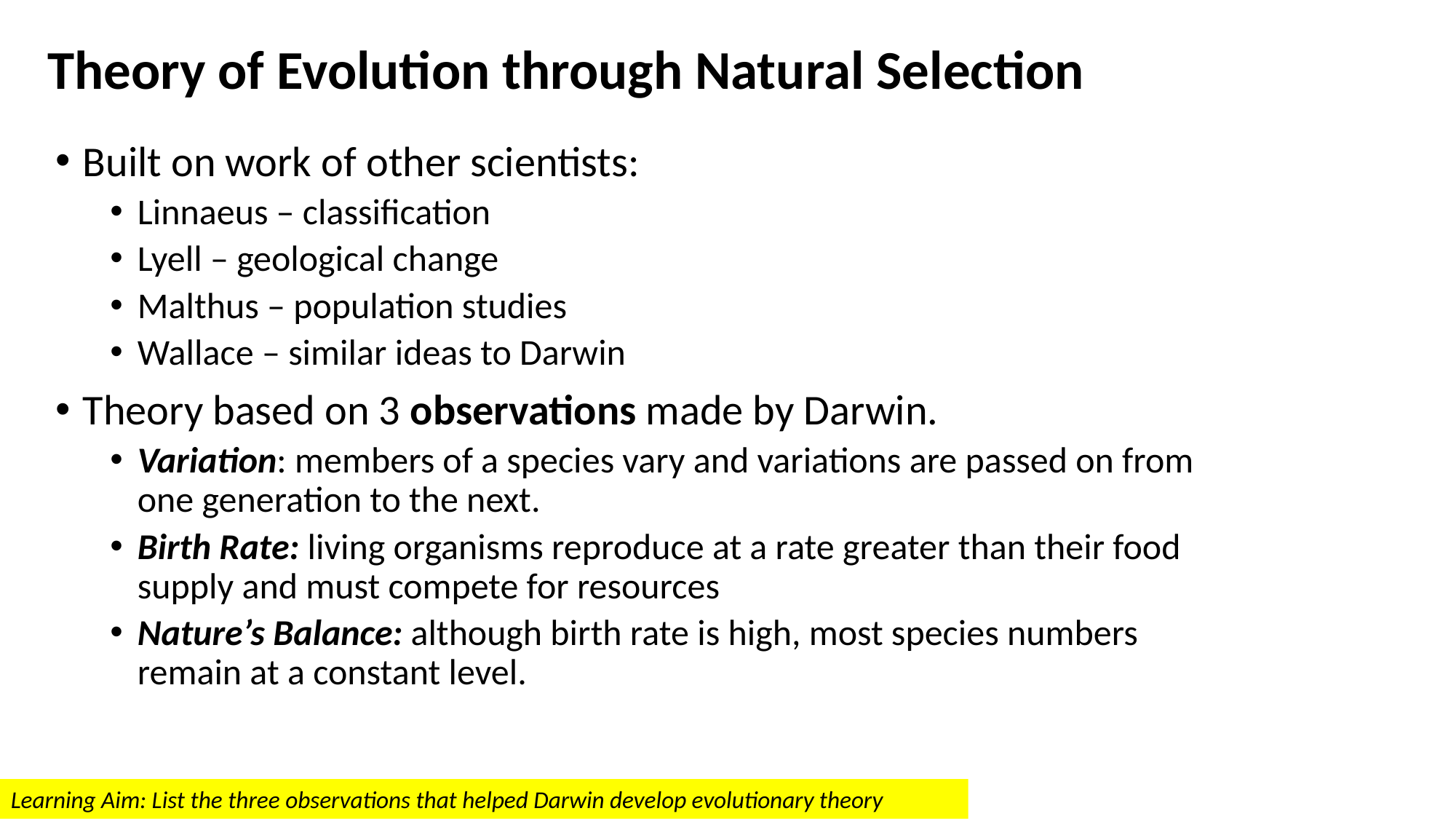

# Theory of Evolution through Natural Selection
Built on work of other scientists:
Linnaeus – classification
Lyell – geological change
Malthus – population studies
Wallace – similar ideas to Darwin
Theory based on 3 observations made by Darwin.
Variation: members of a species vary and variations are passed on from one generation to the next.
Birth Rate: living organisms reproduce at a rate greater than their food supply and must compete for resources
Nature’s Balance: although birth rate is high, most species numbers remain at a constant level.
Learning Aim: List the three observations that helped Darwin develop evolutionary theory